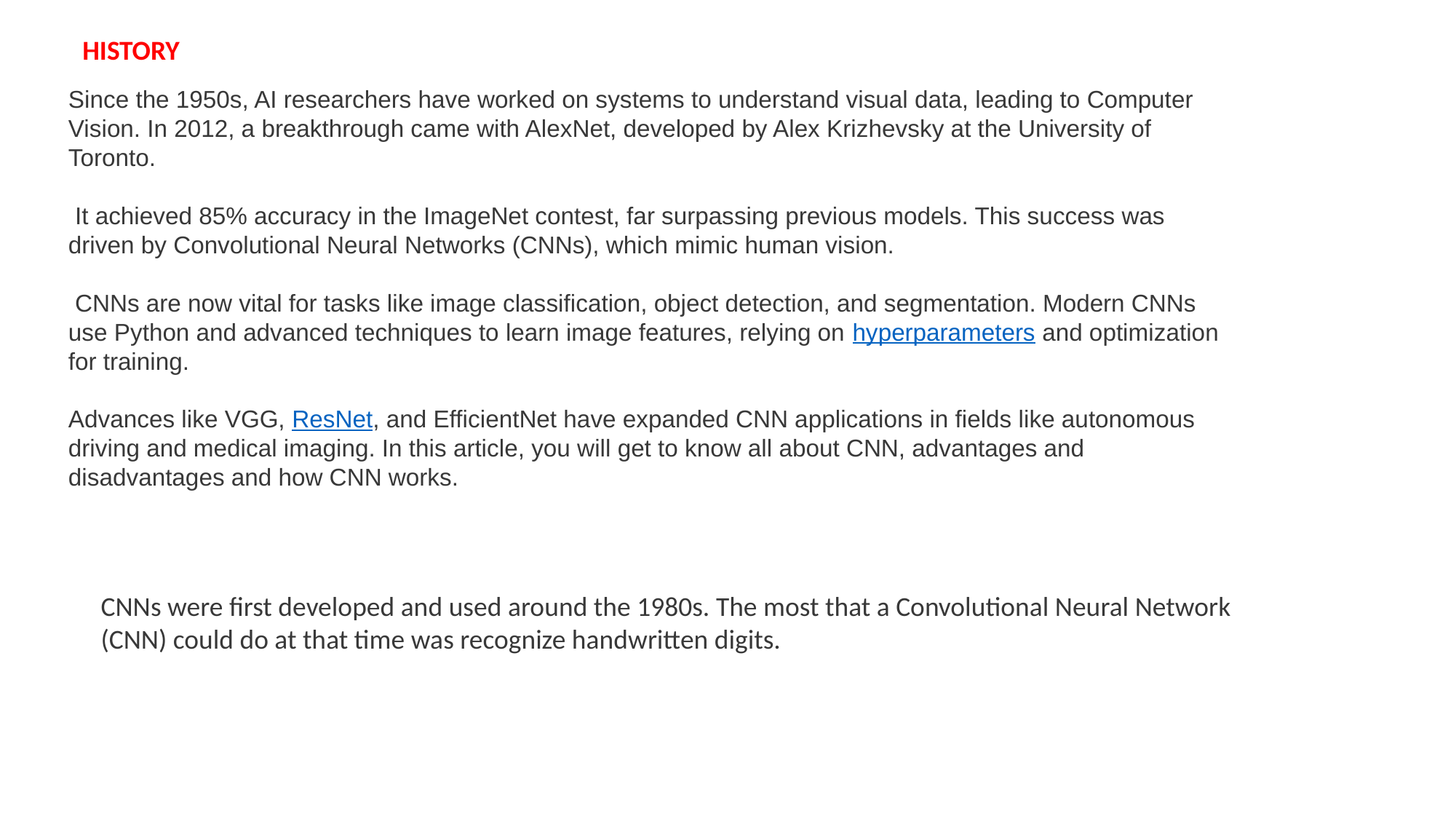

HISTORY
Since the 1950s, AI researchers have worked on systems to understand visual data, leading to Computer Vision. In 2012, a breakthrough came with AlexNet, developed by Alex Krizhevsky at the University of Toronto.

 It achieved 85% accuracy in the ImageNet contest, far surpassing previous models. This success was driven by Convolutional Neural Networks (CNNs), which mimic human vision.

 CNNs are now vital for tasks like image classification, object detection, and segmentation. Modern CNNs use Python and advanced techniques to learn image features, relying on hyperparameters and optimization for training.

Advances like VGG, ResNet, and EfficientNet have expanded CNN applications in fields like autonomous driving and medical imaging. In this article, you will get to know all about CNN, advantages and disadvantages and how CNN works.
CNNs were first developed and used around the 1980s. The most that a Convolutional Neural Network (CNN) could do at that time was recognize handwritten digits.